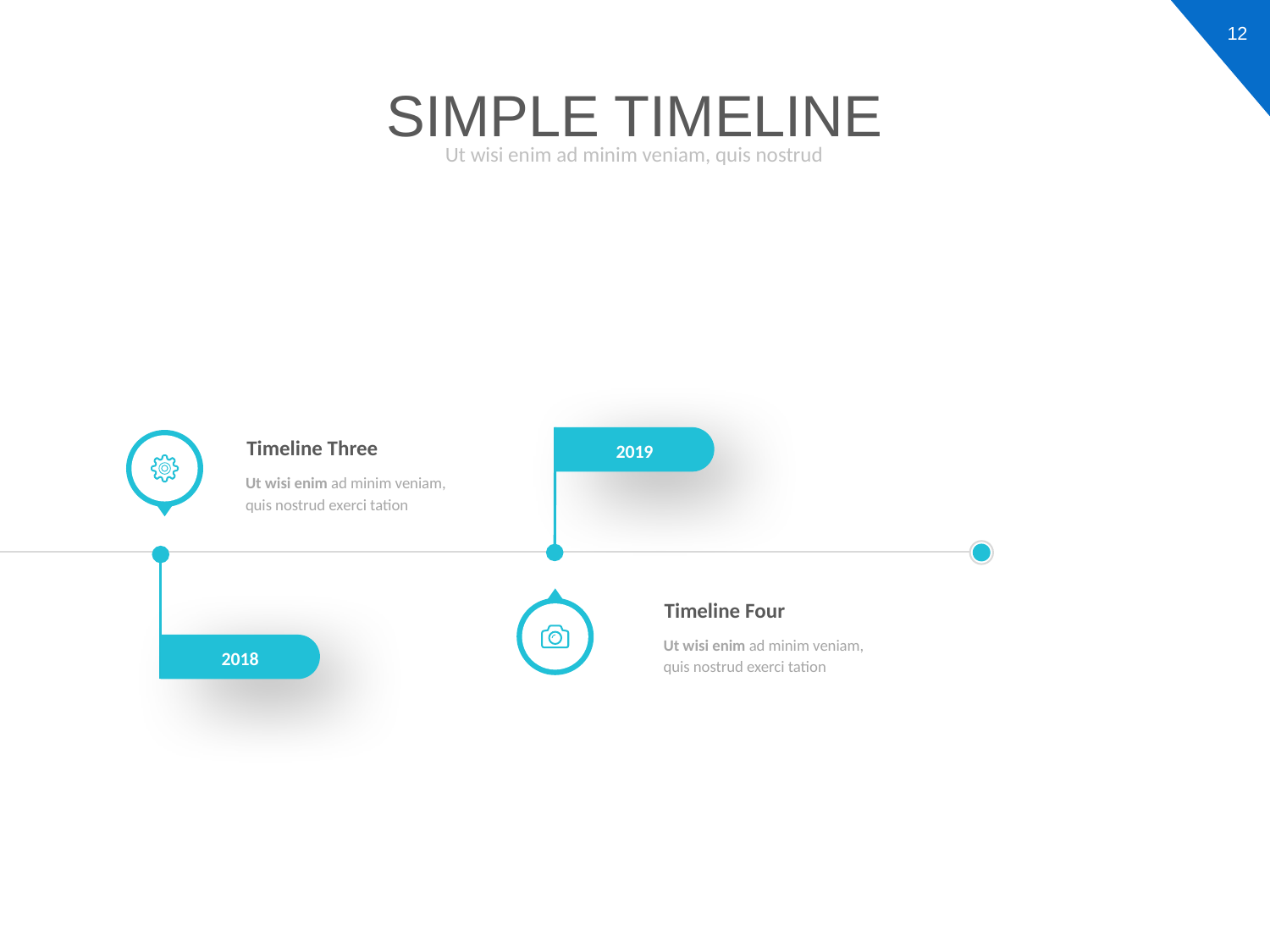

# SIMPLE TIMELINE
Ut wisi enim ad minim veniam, quis nostrud

2019
Timeline Three
Ut wisi enim ad minim veniam, quis nostrud exerci tation

2018

Timeline Four
Ut wisi enim ad minim veniam, quis nostrud exerci tation